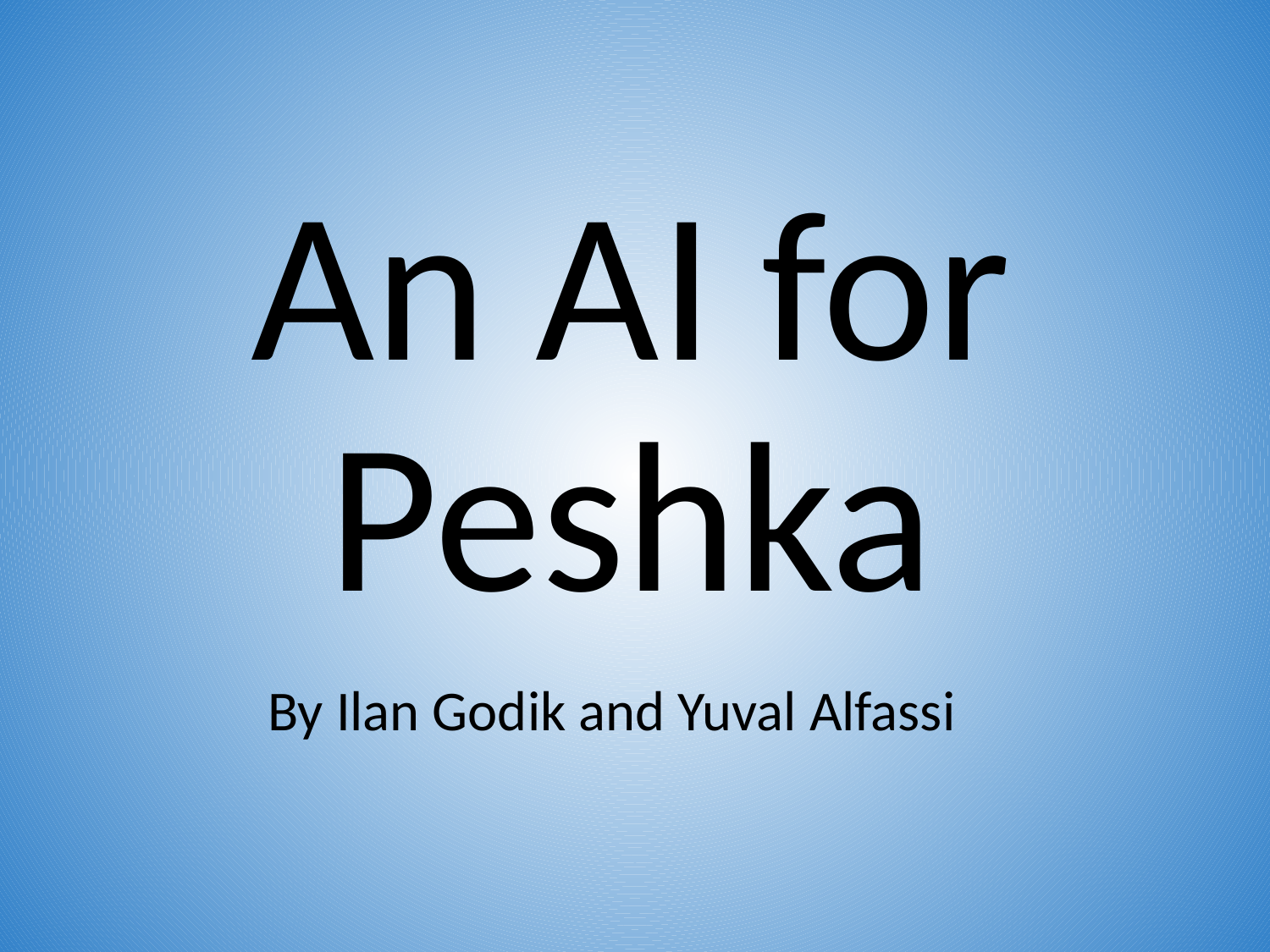

# An AI for Peshka
By Ilan Godik and Yuval Alfassi